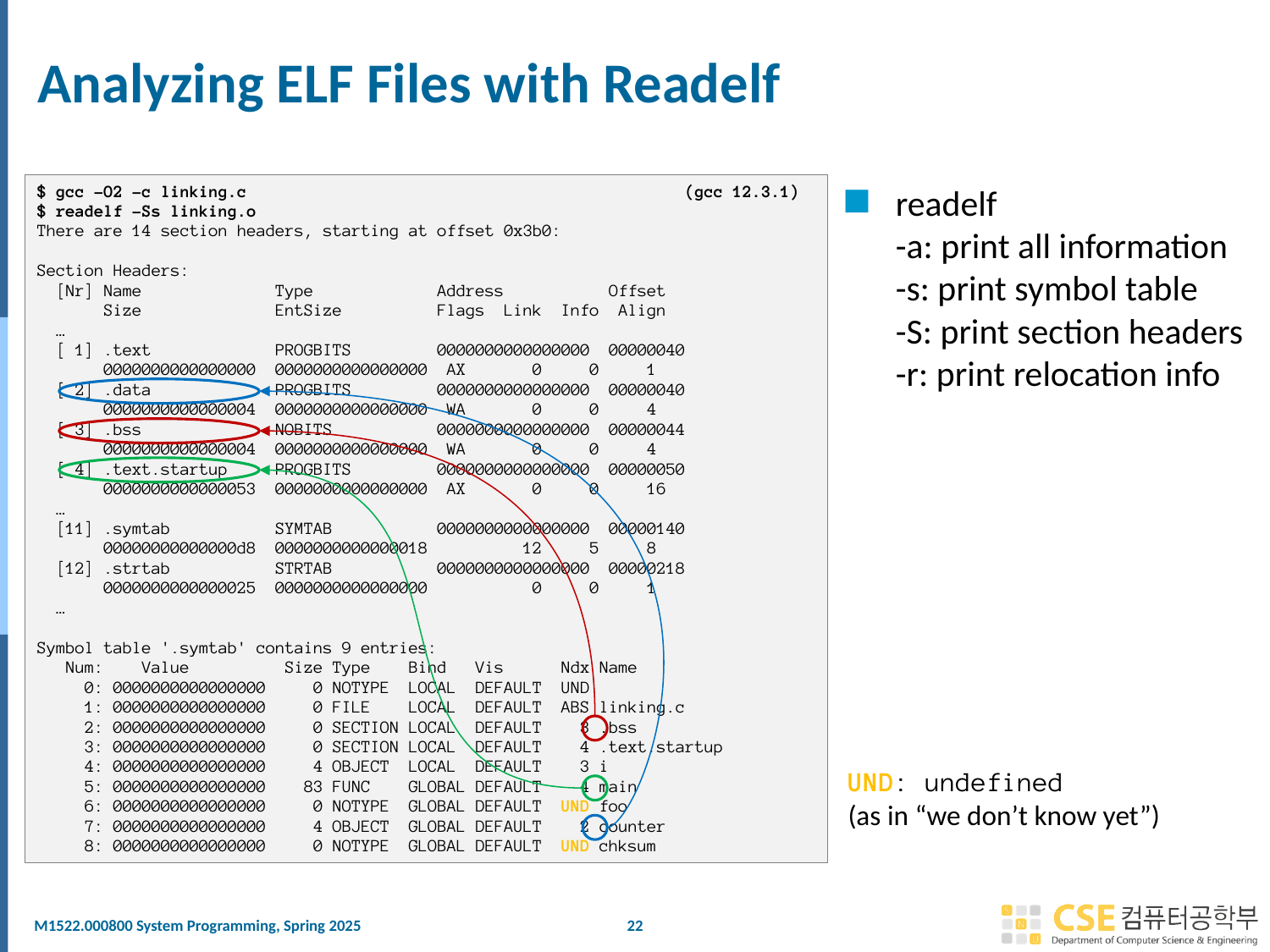

# Analyzing ELF Files with Readelf
$ gcc -O2 -c linking.c                                              (gcc 12.3.1)
$ readelf -Ss linking.o
There are 14 section headers, starting at offset 0x3b0:

Section Headers:
  [Nr] Name              Type             Address           Offset
       Size              EntSize          Flags  Link  Info  Align
  …
  [ 1] .text             PROGBITS         0000000000000000  00000040
       0000000000000000  0000000000000000  AX       0     0     1
  [ 2] .data             PROGBITS         0000000000000000  00000040
       0000000000000004  0000000000000000  WA       0     0     4
  [ 3] .bss              NOBITS           0000000000000000  00000044
       0000000000000004  0000000000000000  WA       0     0     4
  [ 4] .text.startup     PROGBITS         0000000000000000  00000050
       0000000000000053  0000000000000000  AX       0     0     16
  …
  [11] .symtab           SYMTAB           0000000000000000  00000140
       00000000000000d8  0000000000000018          12     5     8
  [12] .strtab           STRTAB           0000000000000000  00000218
       0000000000000025  0000000000000000           0     0     1
  …

Symbol table '.symtab' contains 9 entries:
   Num:    Value          Size Type    Bind   Vis      Ndx Name
     0: 0000000000000000     0 NOTYPE  LOCAL  DEFAULT  UND
     1: 0000000000000000     0 FILE    LOCAL  DEFAULT  ABS linking.c
     2: 0000000000000000     0 SECTION LOCAL  DEFAULT    3 .bss
     3: 0000000000000000     0 SECTION LOCAL  DEFAULT    4 .text.startup
     4: 0000000000000000     4 OBJECT  LOCAL  DEFAULT    3 i
     5: 0000000000000000    83 FUNC    GLOBAL DEFAULT    4 main
     6: 0000000000000000     0 NOTYPE  GLOBAL DEFAULT  UND foo
     7: 0000000000000000     4 OBJECT  GLOBAL DEFAULT    2 counter
     8: 0000000000000000     0 NOTYPE  GLOBAL DEFAULT  UND chksum
readelf
-a: print all information
-s: print symbol table
-S: print section headers
-r: print relocation info

UND: undefined
(as in “we don’t know yet”)